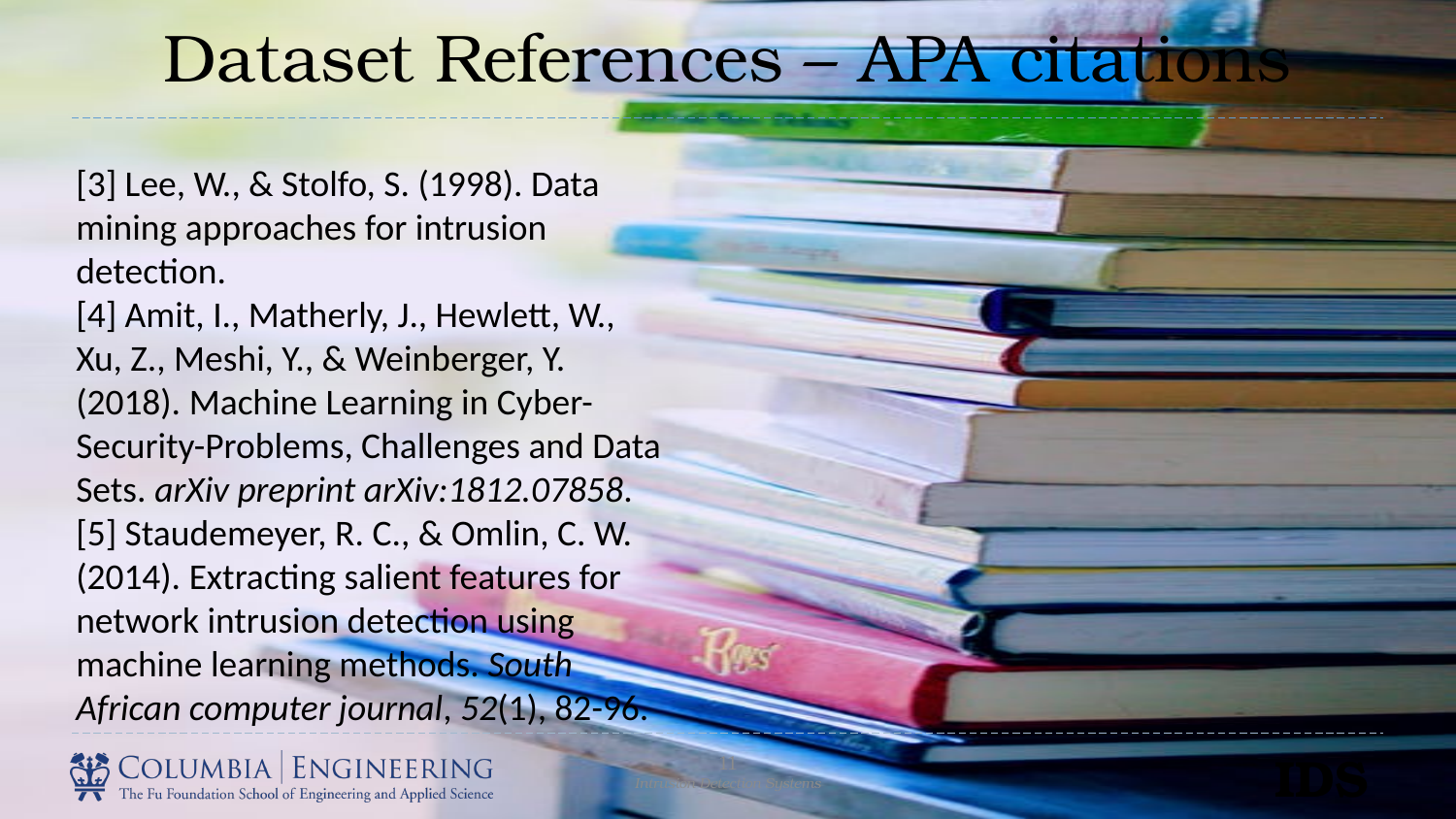

# Dataset References – APA citations
[3] Lee, W., & Stolfo, S. (1998). Data mining approaches for intrusion detection.
[4] Amit, I., Matherly, J., Hewlett, W., Xu, Z., Meshi, Y., & Weinberger, Y. (2018). Machine Learning in Cyber-Security-Problems, Challenges and Data Sets. arXiv preprint arXiv:1812.07858.
[5] Staudemeyer, R. C., & Omlin, C. W. (2014). Extracting salient features for network intrusion detection using machine learning methods. South African computer journal, 52(1), 82-96.
11
Intrusion Detection Systems